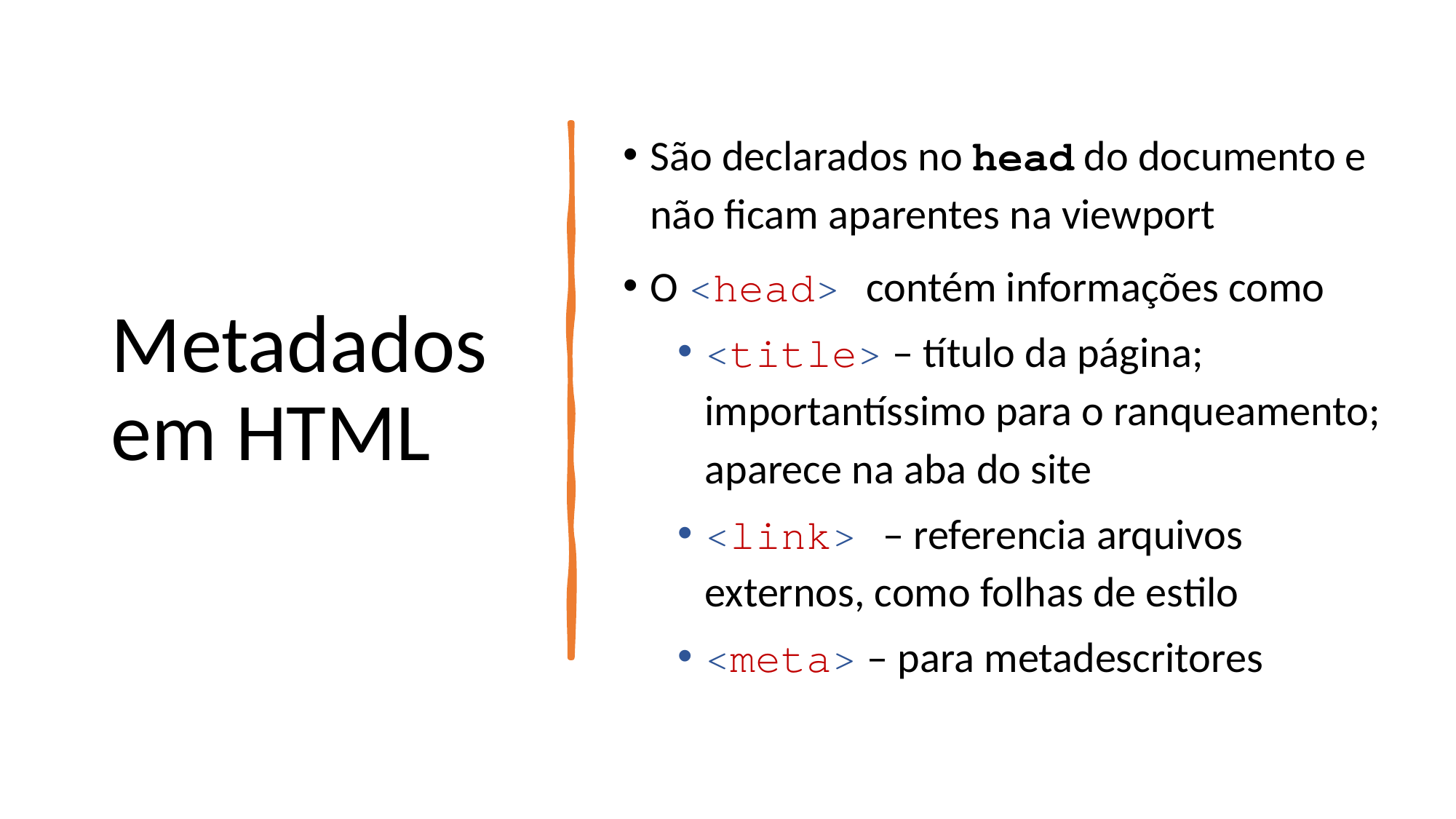

São declarados no head do documento e não ficam aparentes na viewport
O <head> contém informações como
<title> – título da página; importantíssimo para o ranqueamento; aparece na aba do site
<link> – referencia arquivos externos, como folhas de estilo
<meta> – para metadescritores
# Metadados em HTML